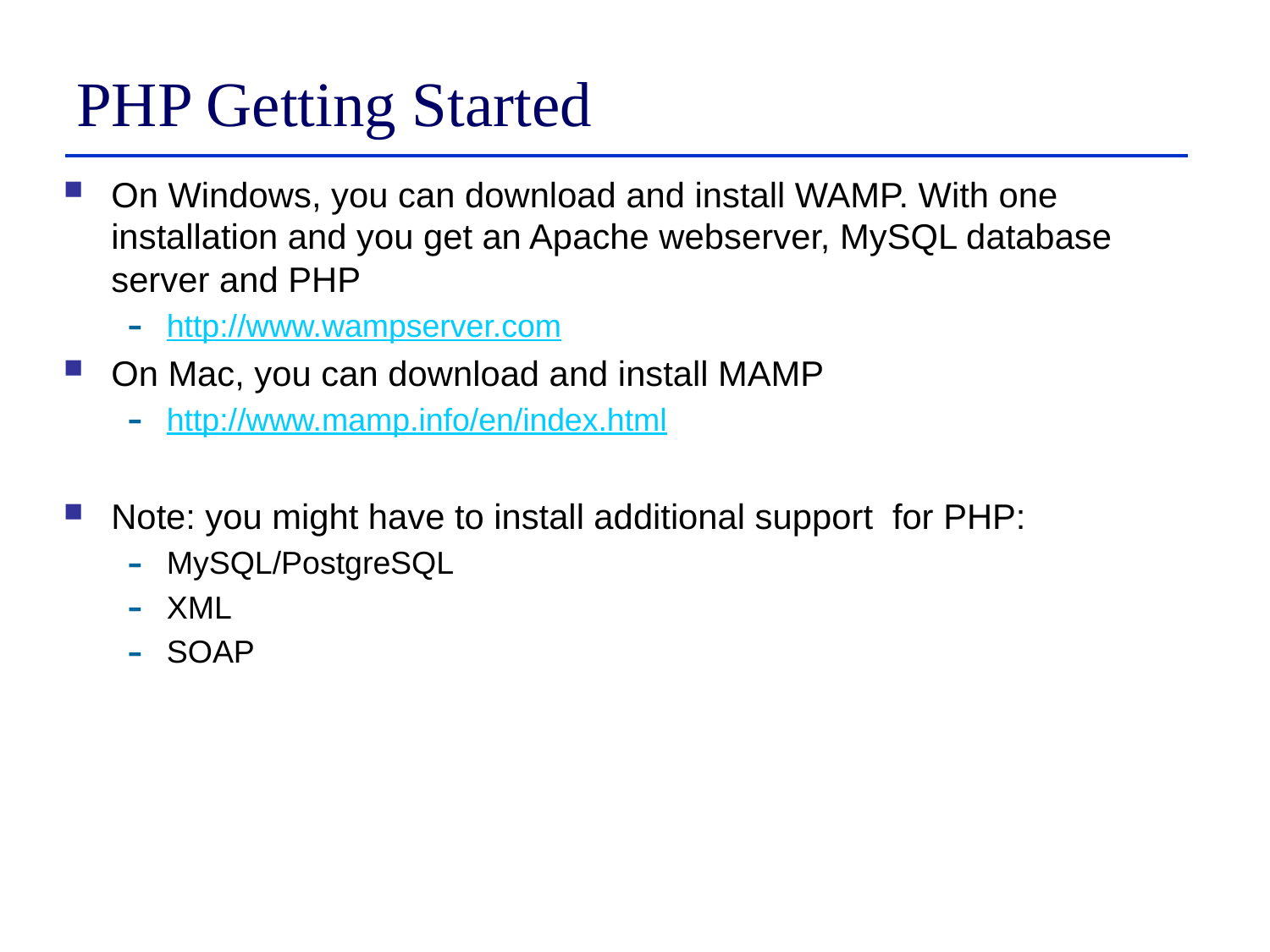

# PHP Getting Started
On Windows, you can download and install WAMP. With one installation and you get an Apache webserver, MySQL database server and PHP
http://www.wampserver.com
On Mac, you can download and install MAMP
http://www.mamp.info/en/index.html

Note: you might have to install additional support  for PHP:
MySQL/PostgreSQL
XML
SOAP